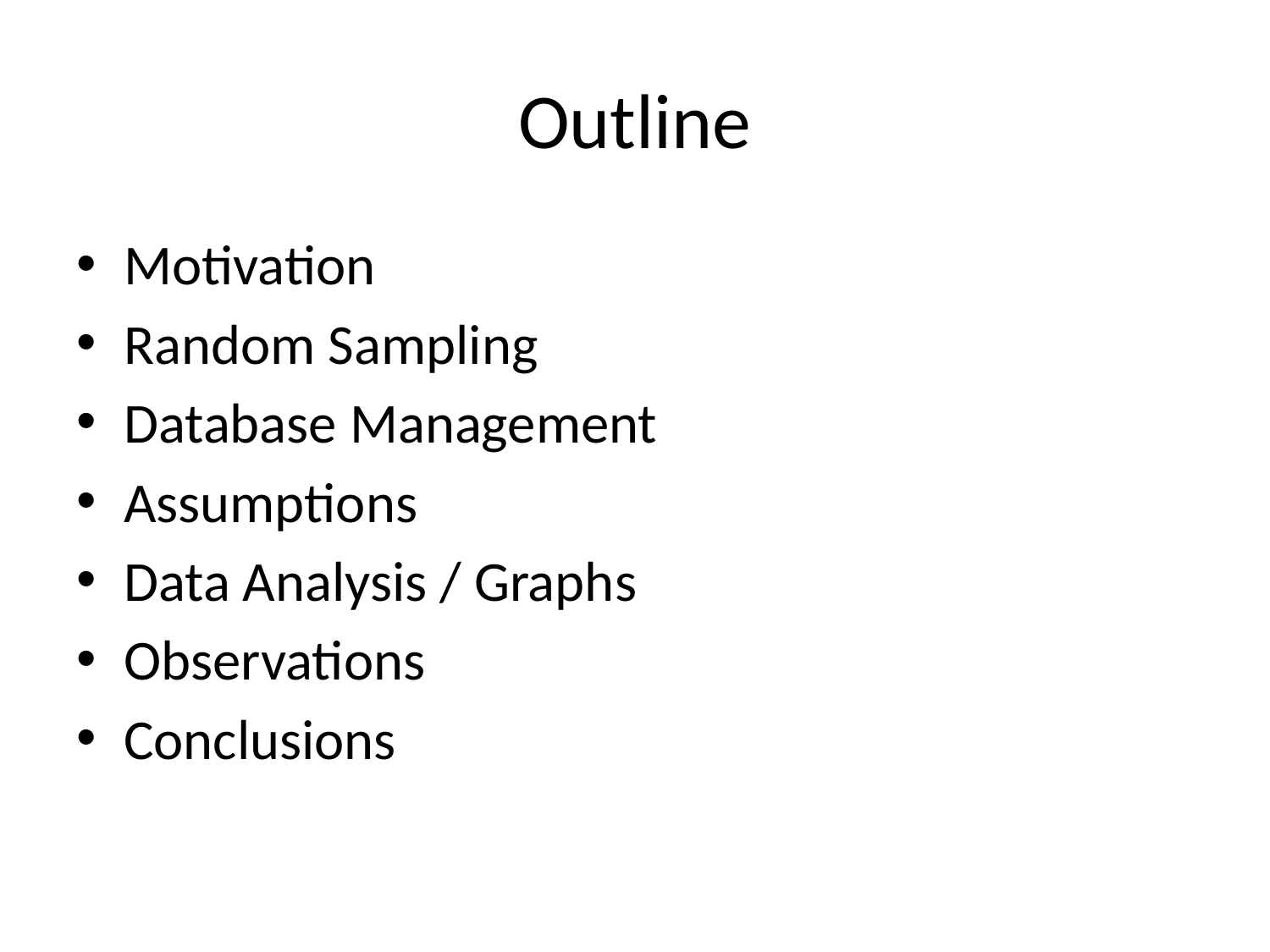

# Outline
Motivation
Random Sampling
Database Management
Assumptions
Data Analysis / Graphs
Observations
Conclusions